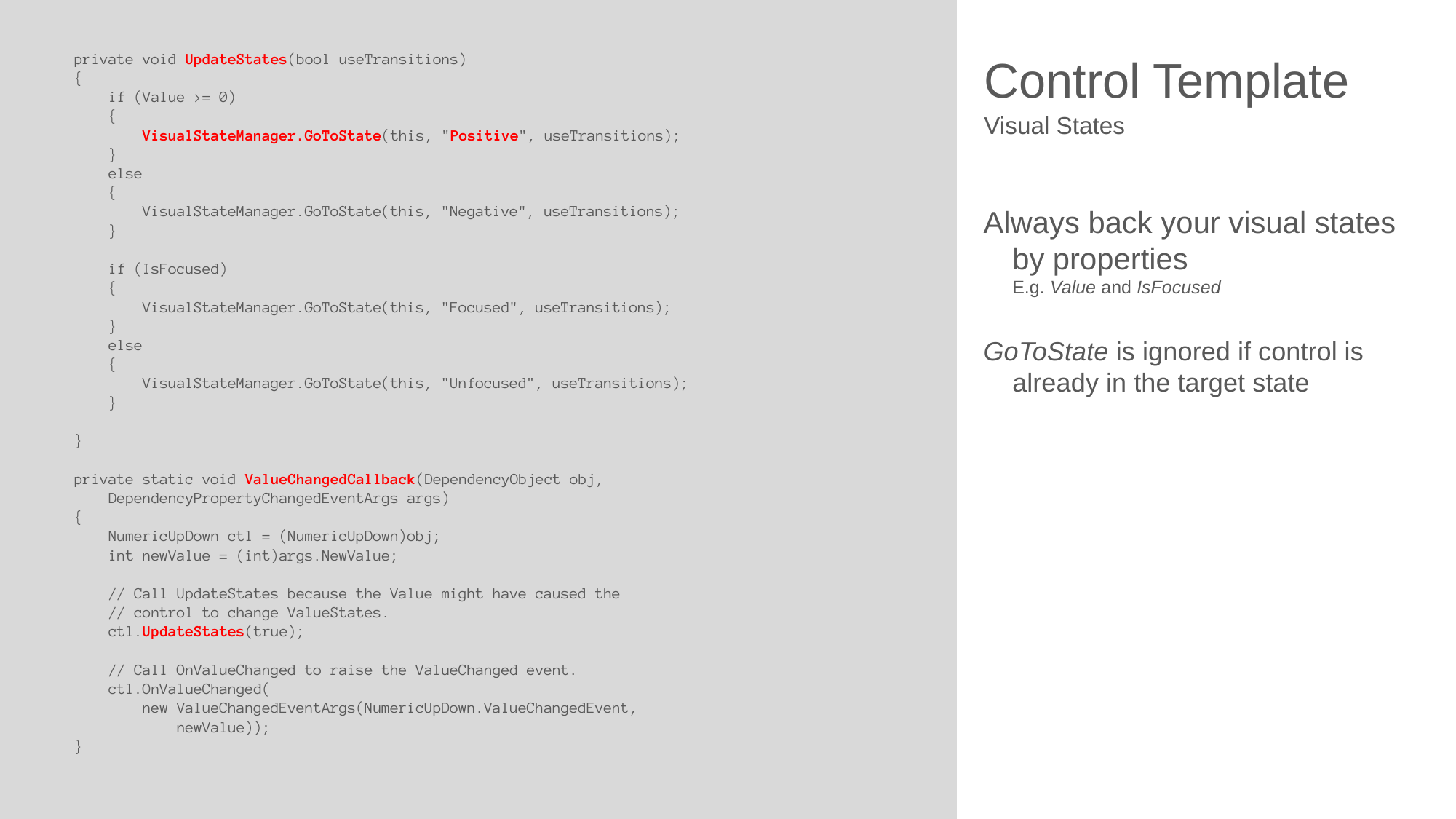

# Control Template
private void UpdateStates(bool useTransitions)
{
    if (Value >= 0)
    {
        VisualStateManager.GoToState(this, "Positive", useTransitions);
    }
    else
    {
        VisualStateManager.GoToState(this, "Negative", useTransitions);
    }

    if (IsFocused)
    {
        VisualStateManager.GoToState(this, "Focused", useTransitions);
    }
    else
    {
        VisualStateManager.GoToState(this, "Unfocused", useTransitions);
    }

}

private static void ValueChangedCallback(DependencyObject obj,
    DependencyPropertyChangedEventArgs args)
{
    NumericUpDown ctl = (NumericUpDown)obj;
    int newValue = (int)args.NewValue;

    // Call UpdateStates because the Value might have caused the
    // control to change ValueStates.
    ctl.UpdateStates(true);

    // Call OnValueChanged to raise the ValueChanged event.
    ctl.OnValueChanged(
        new ValueChangedEventArgs(NumericUpDown.ValueChangedEvent,
            newValue));
}
Visual States
Always back your visual states by properties
E.g. Value and IsFocused
GoToState is ignored if control is already in the target state